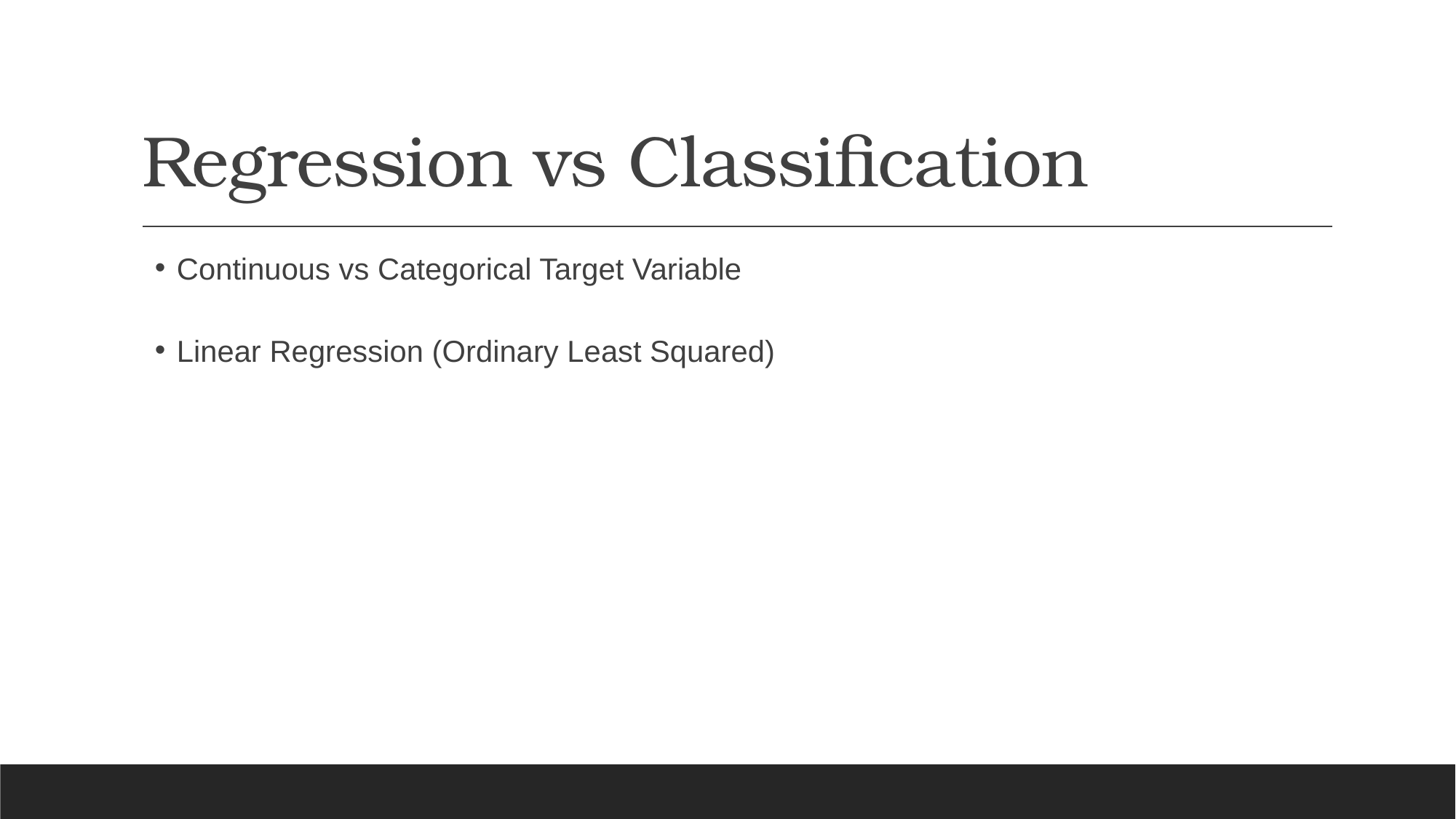

# Regression vs Classification
Continuous vs Categorical Target Variable
Linear Regression (Ordinary Least Squared)